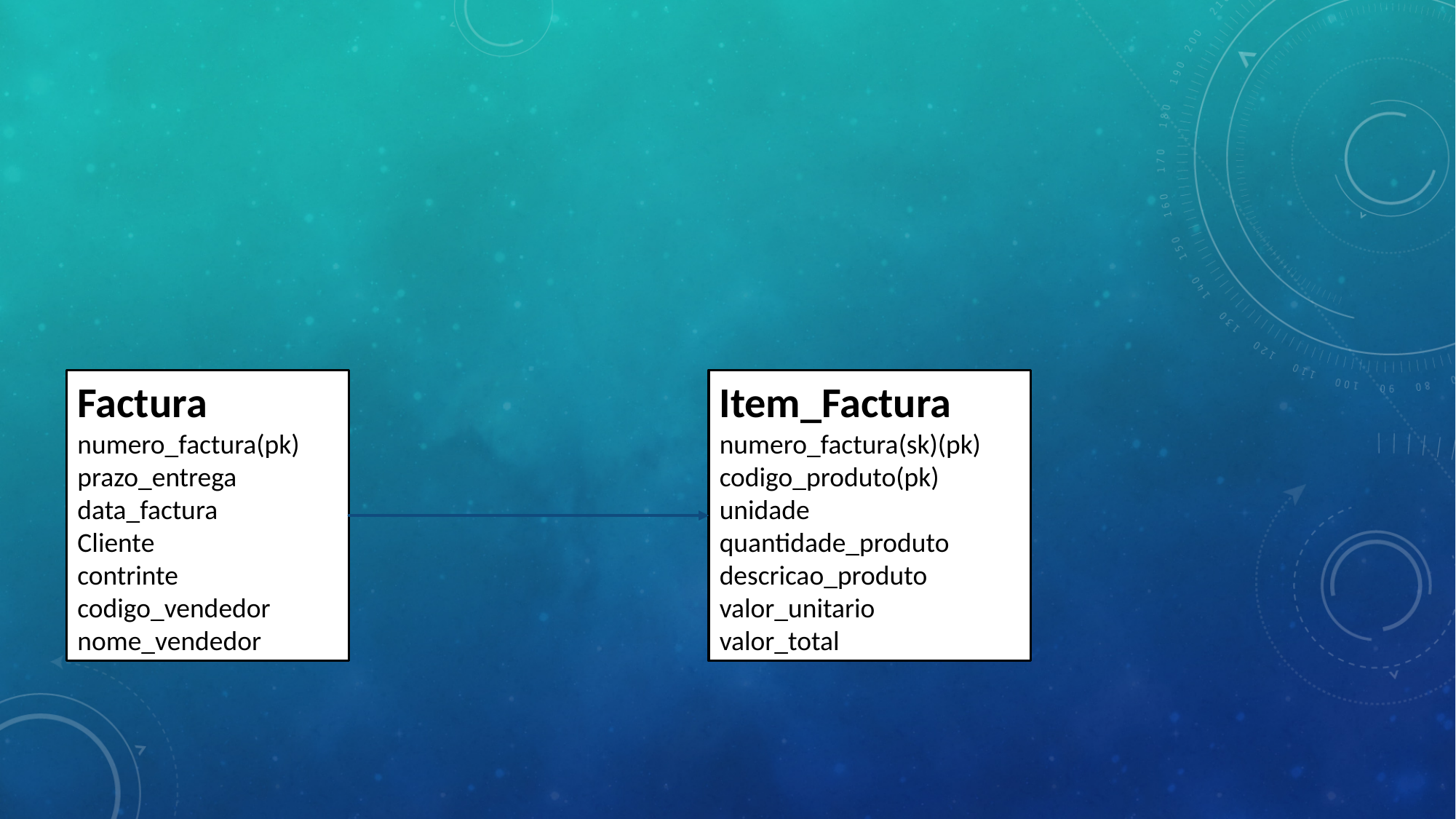

#
Factura
numero_factura(pk)
prazo_entrega
data_factura
Cliente
contrinte
codigo_vendedor
nome_vendedor
Item_Factura
numero_factura(sk)(pk)
codigo_produto(pk)
unidade
quantidade_produto
descricao_produto
valor_unitario
valor_total